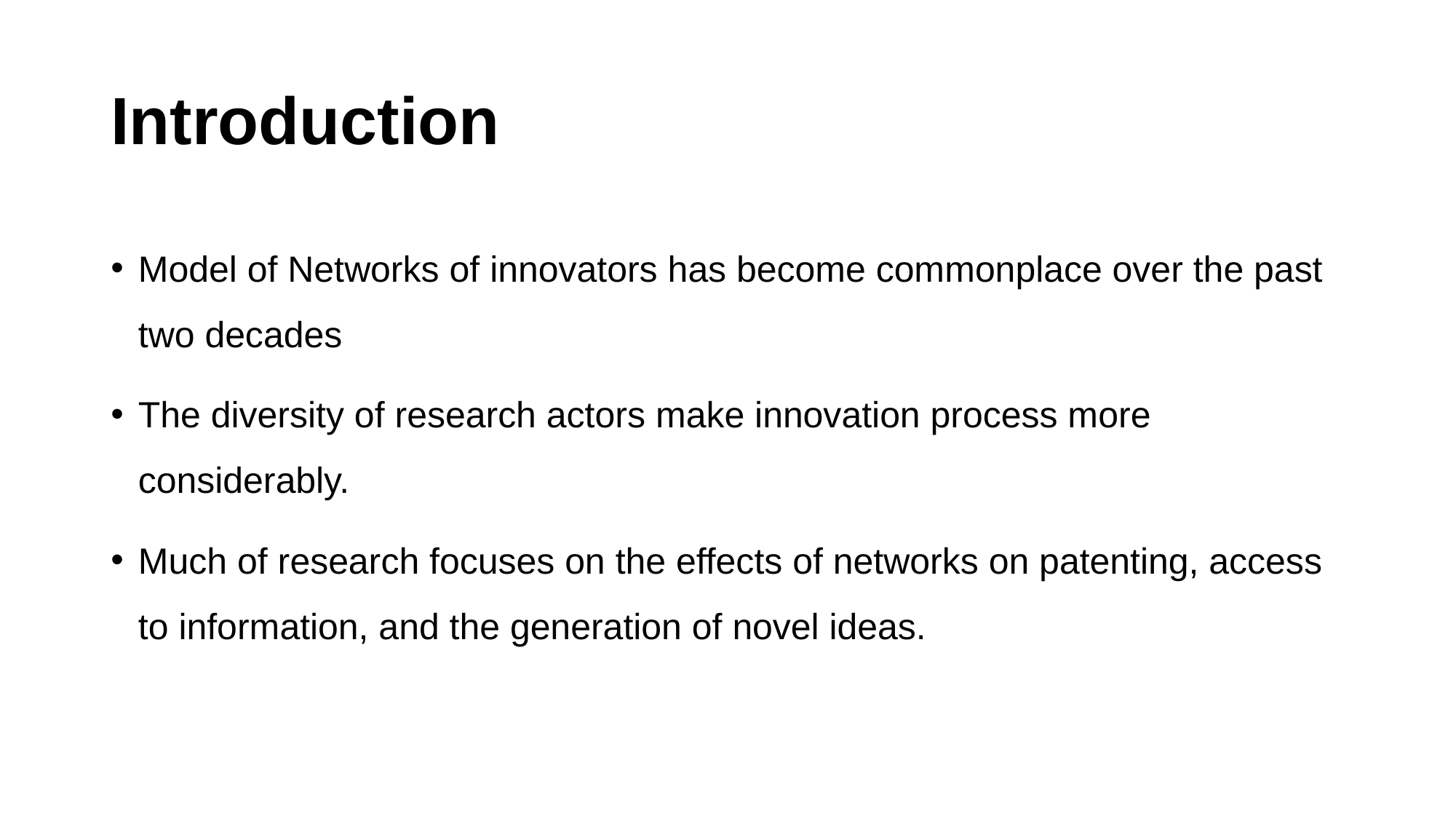

# Introduction
Model of Networks of innovators has become commonplace over the past two decades
The diversity of research actors make innovation process more considerably.
Much of research focuses on the effects of networks on patenting, access to information, and the generation of novel ideas.